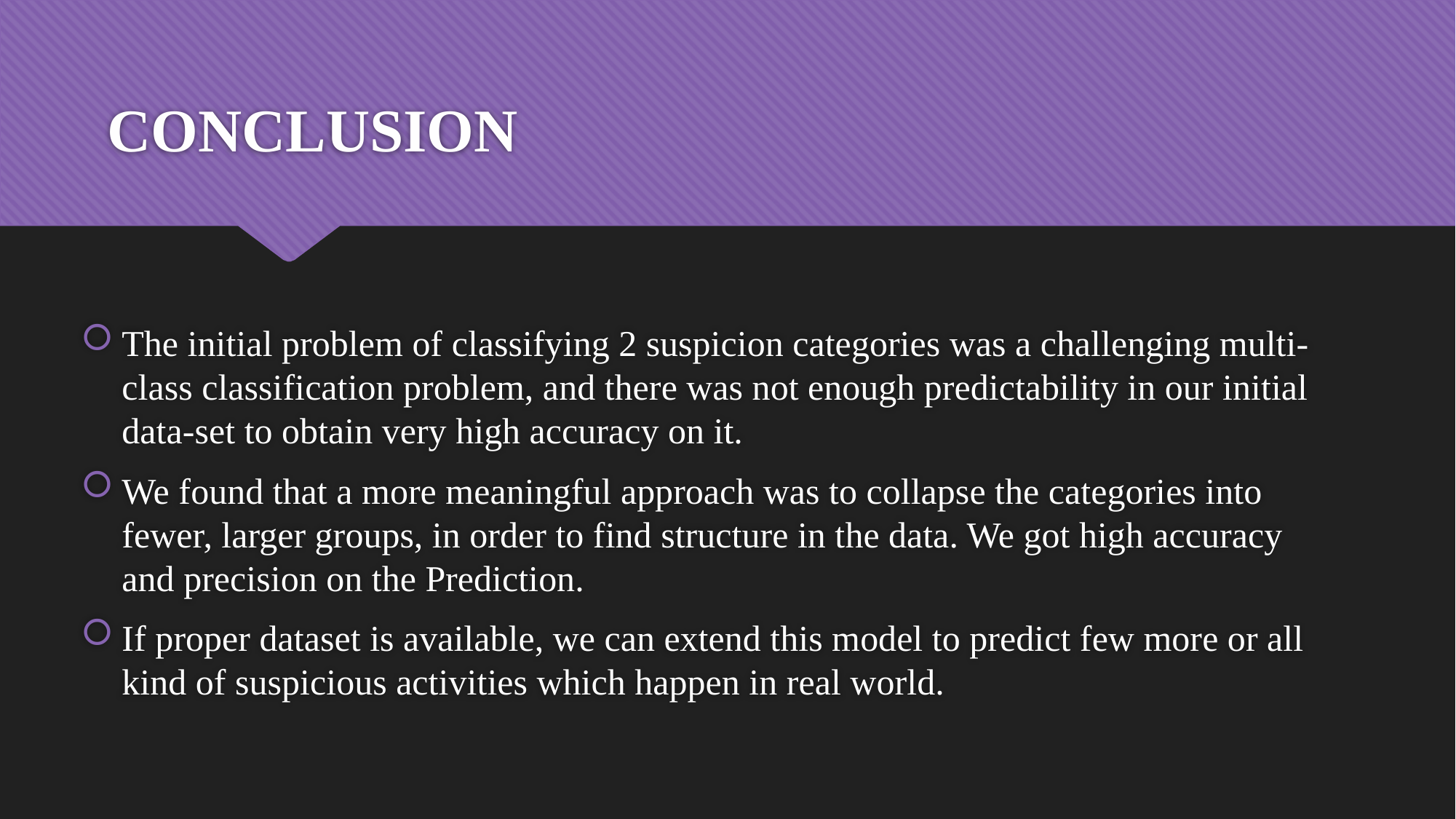

# CONCLUSION
The initial problem of classifying 2 suspicion categories was a challenging multi-class classification problem, and there was not enough predictability in our initial data-set to obtain very high accuracy on it.
We found that a more meaningful approach was to collapse the categories into fewer, larger groups, in order to find structure in the data. We got high accuracy and precision on the Prediction.
If proper dataset is available, we can extend this model to predict few more or all kind of suspicious activities which happen in real world.